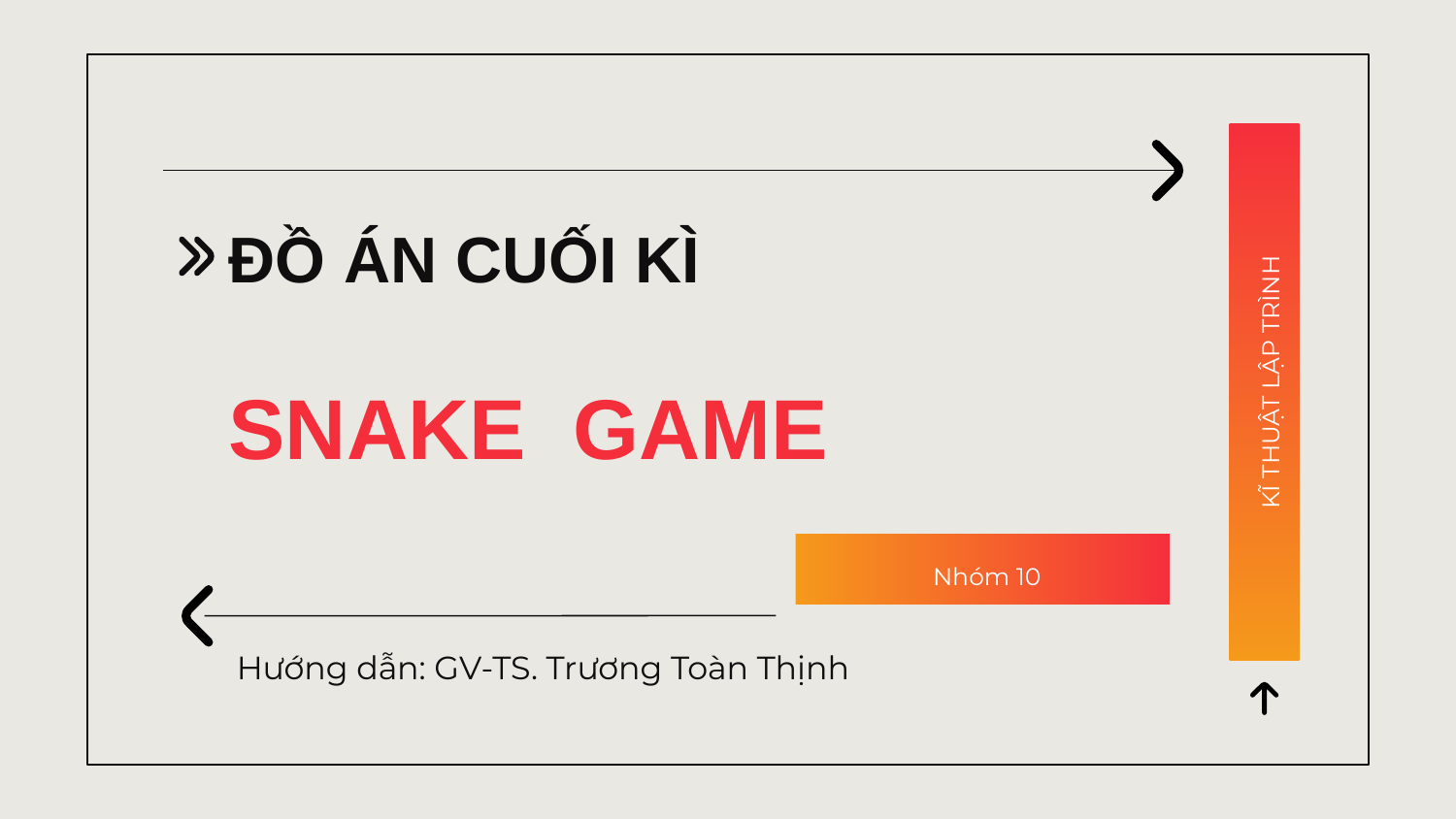

# ĐỒ ÁN CUỐI KÌ

SNAKE  GAME

KĨ THUẬT LẬP TRÌNH

Nhóm 10

Hướng dẫn: GV-TS. Trương Toàn Thịnh